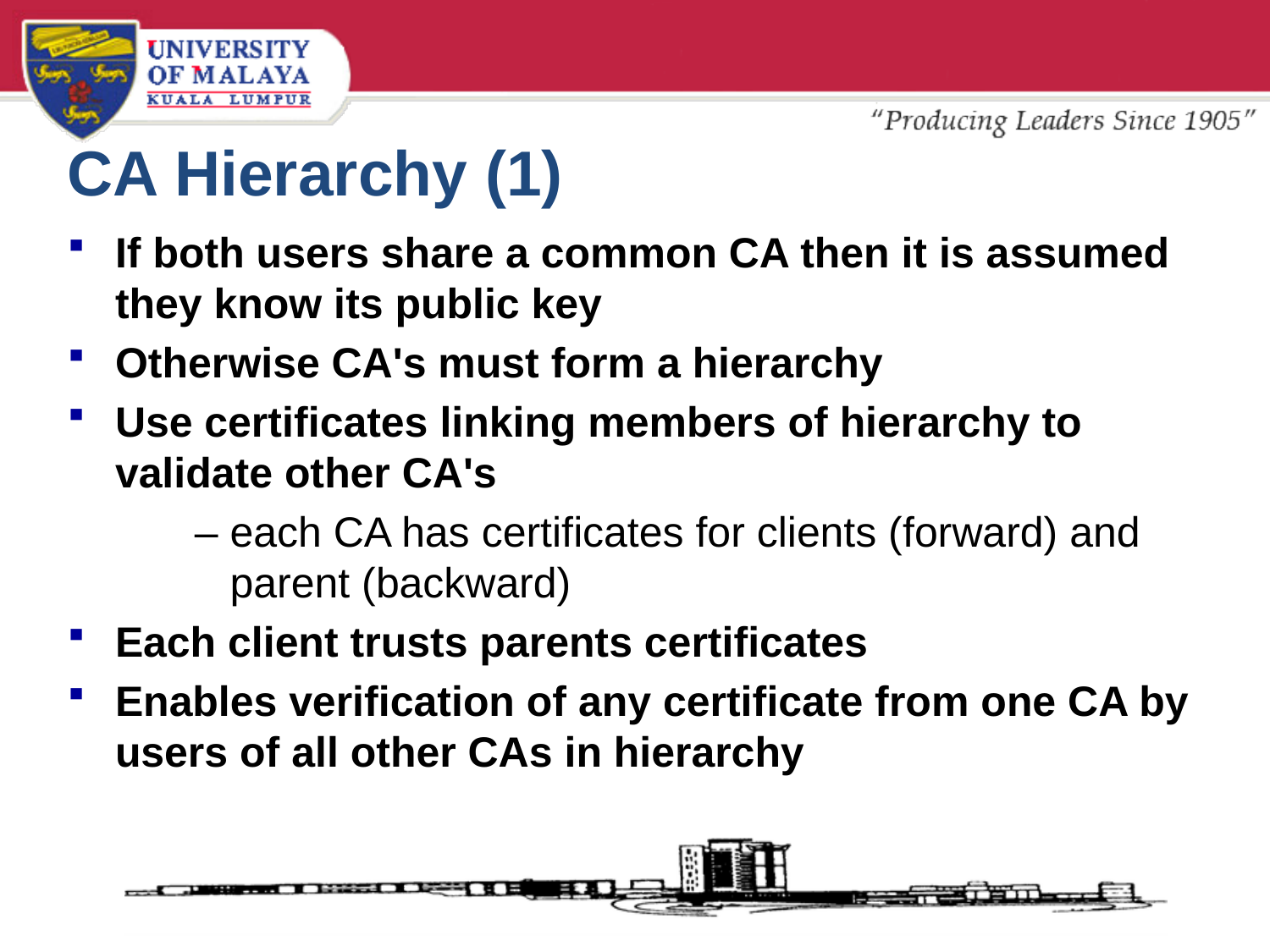

# CA Hierarchy (1)
If both users share a common CA then it is assumed they know its public key
Otherwise CA's must form a hierarchy
Use certificates linking members of hierarchy to validate other CA's
	– each CA has certificates for clients (forward) and 	 	   parent (backward)
Each client trusts parents certificates
Enables verification of any certificate from one CA by users of all other CAs in hierarchy